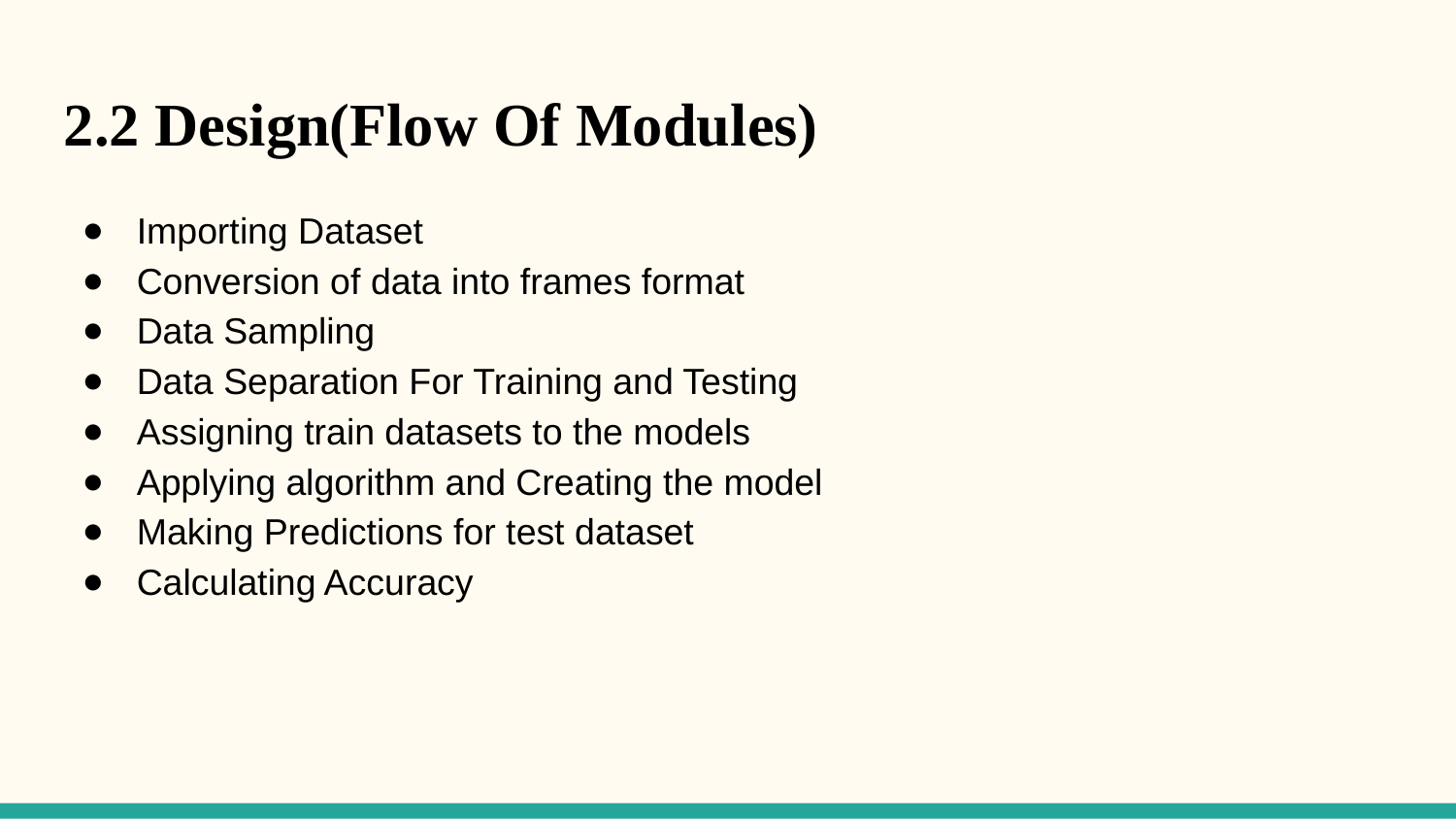

2.2 Design(Flow Of Modules)
Importing Dataset
Conversion of data into frames format
Data Sampling
Data Separation For Training and Testing
Assigning train datasets to the models
Applying algorithm and Creating the model
Making Predictions for test dataset
Calculating Accuracy